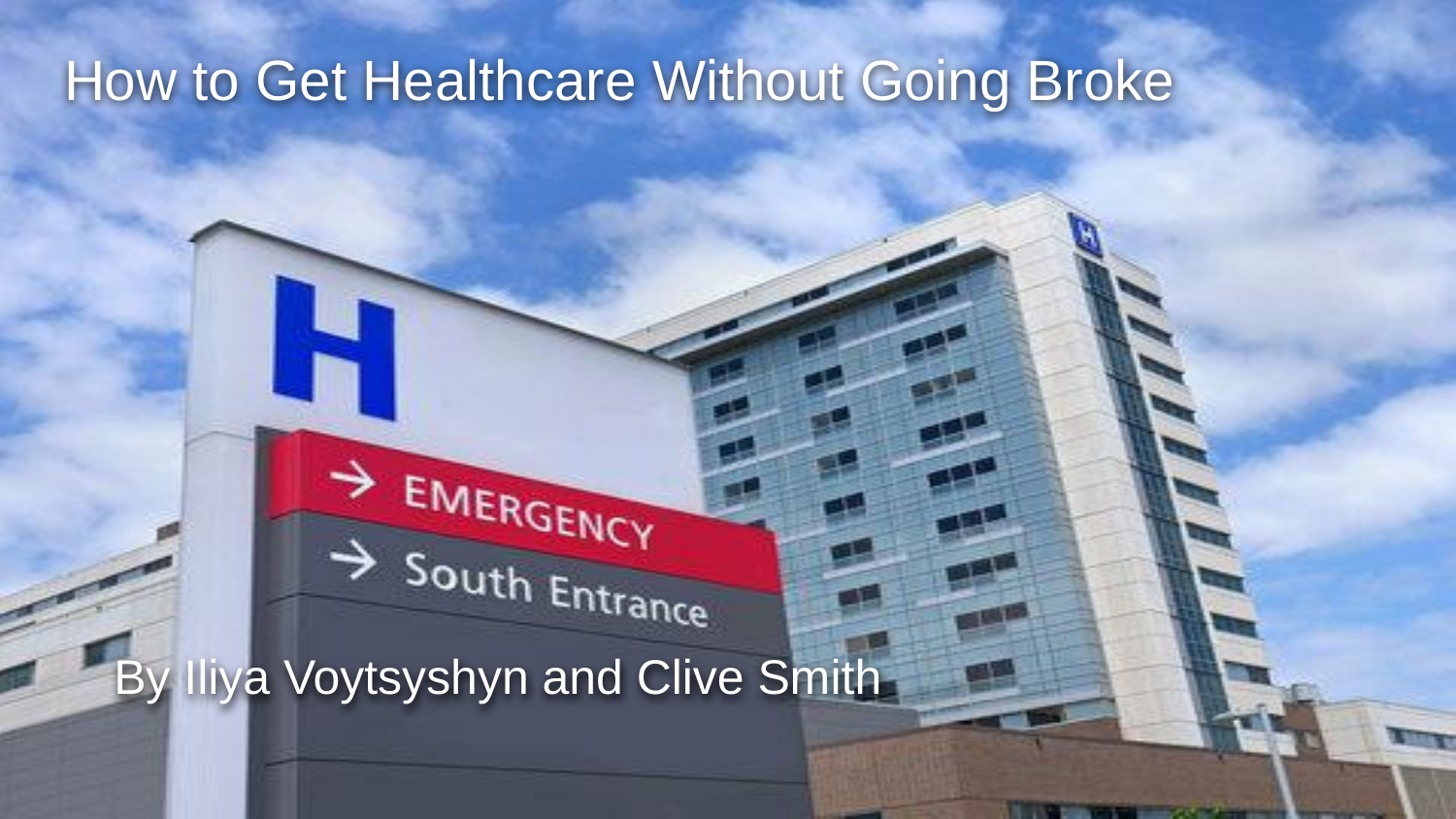

How to Get Healthcare Without Going Broke
By Iliya Voytsyshyn and Clive Smith